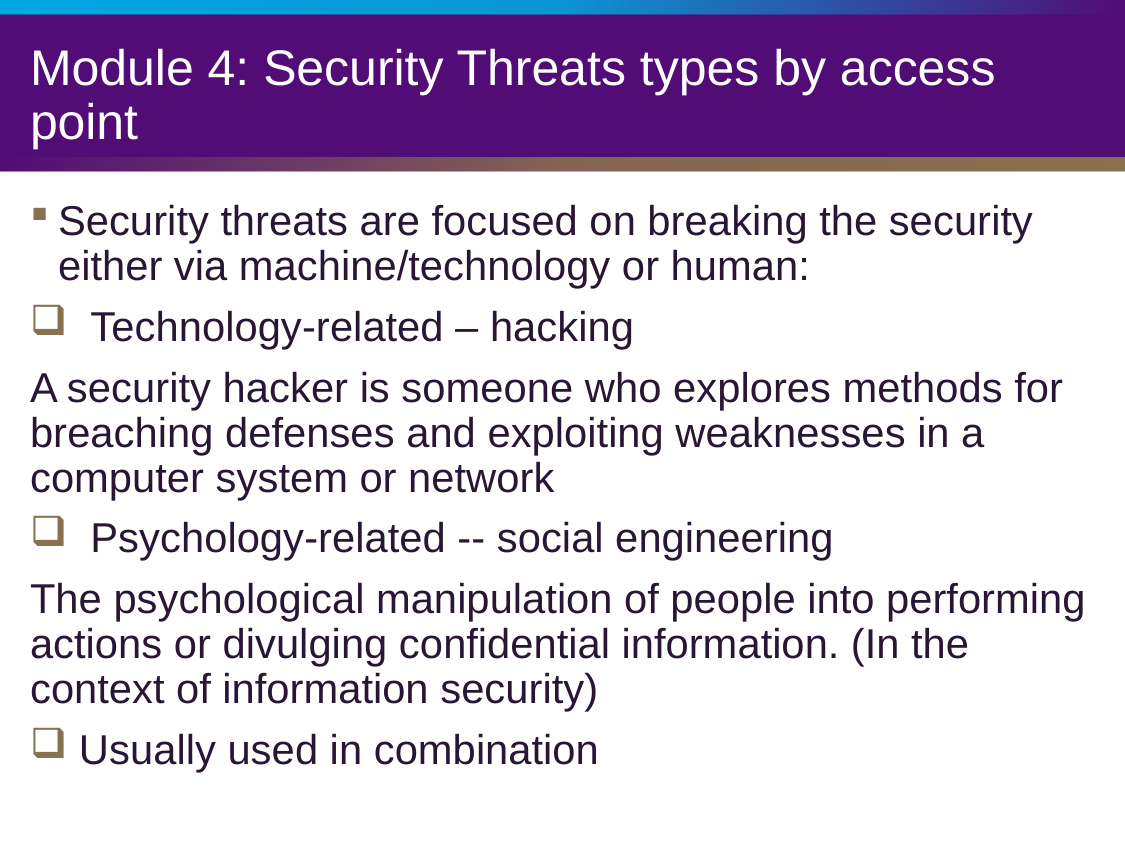

# Module 4: Security Threats types by access point
Security threats are focused on breaking the security either via machine/technology or human:
  Technology-related – hacking
A security hacker is someone who explores methods for breaching defenses and exploiting weaknesses in a computer system or network
  Psychology-related -- social engineering
The psychological manipulation of people into performing actions or divulging confidential information. (In the context of information security)
 Usually used in combination